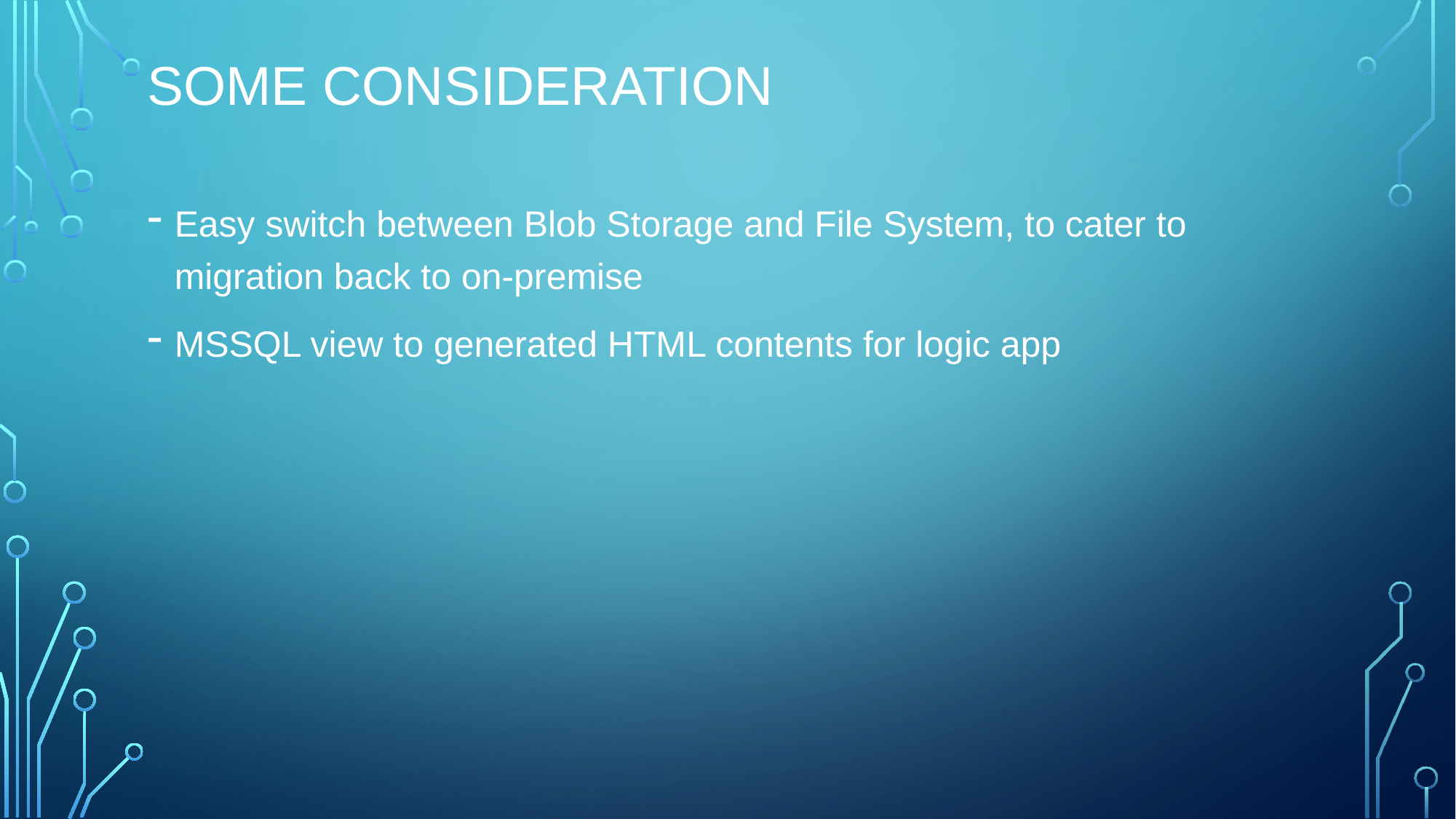

# Some consideration
Easy switch between Blob Storage and File System, to cater to migration back to on-premise
MSSQL view to generated HTML contents for logic app